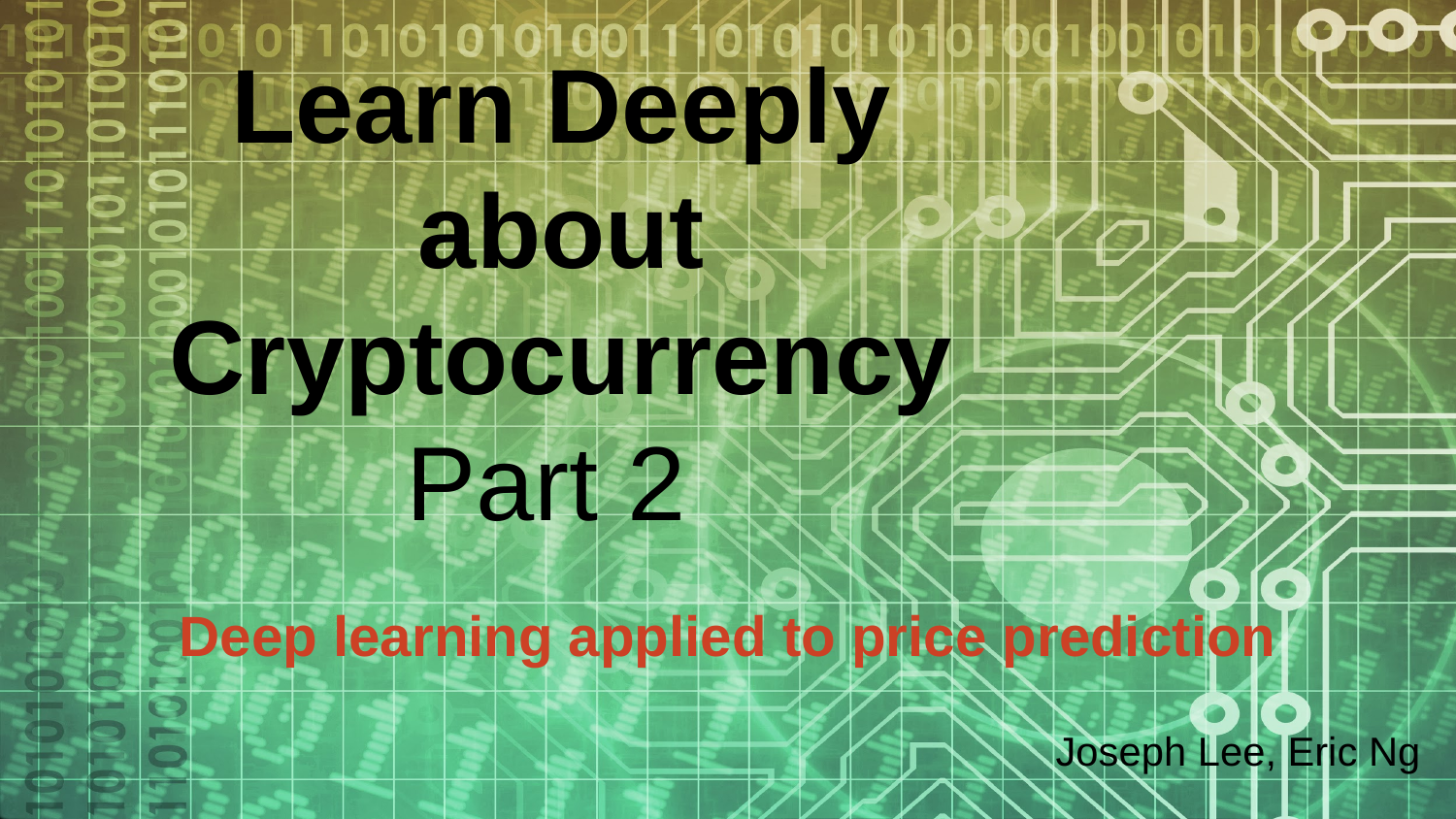

# Learn Deeply about Cryptocurrency
Part 2
Deep learning applied to price prediction
Joseph Lee, Eric Ng